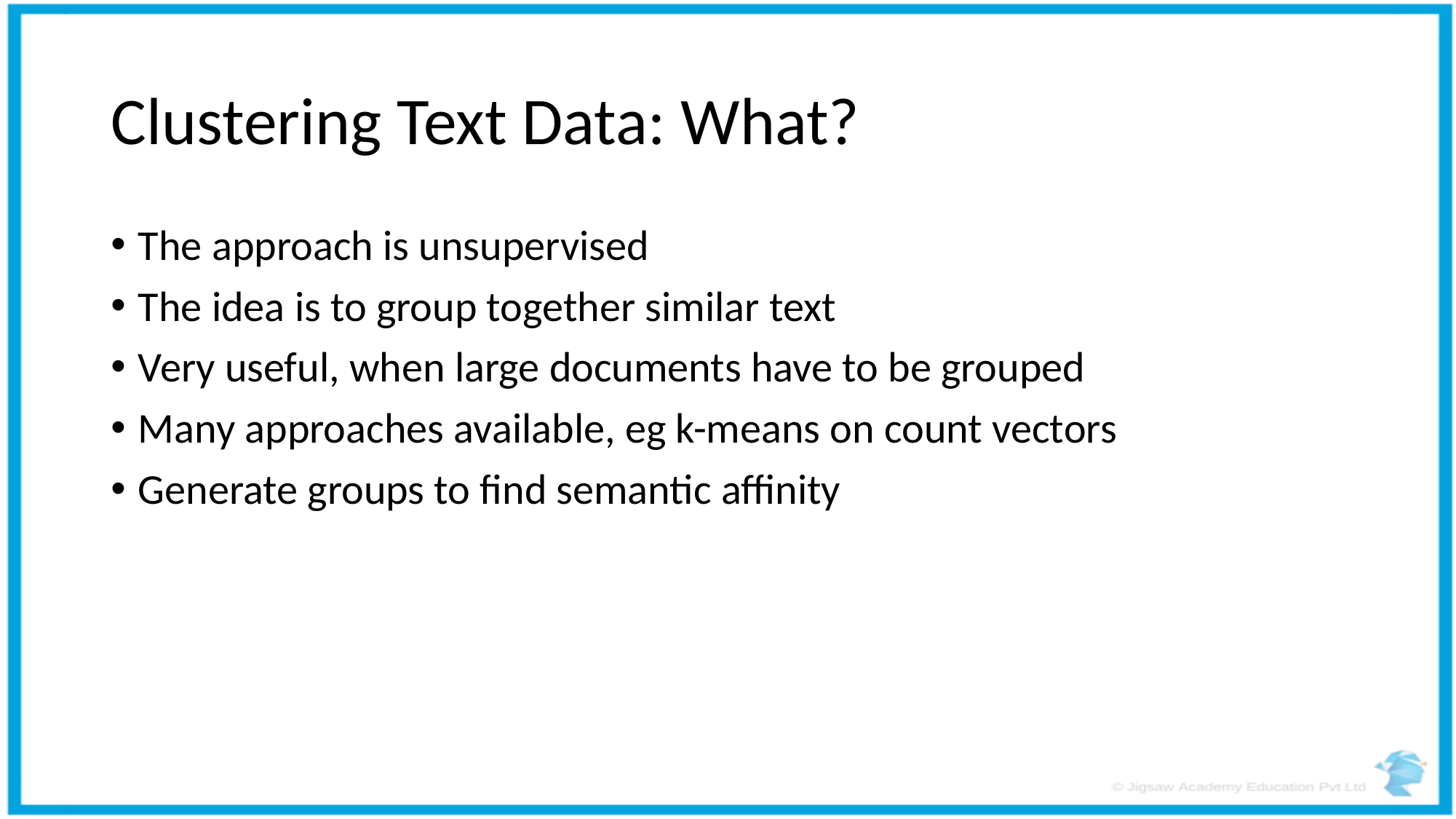

# Clustering Text Data: What?
The approach is unsupervised
The idea is to group together similar text
Very useful, when large documents have to be grouped
Many approaches available, eg k-means on count vectors
Generate groups to find semantic affinity